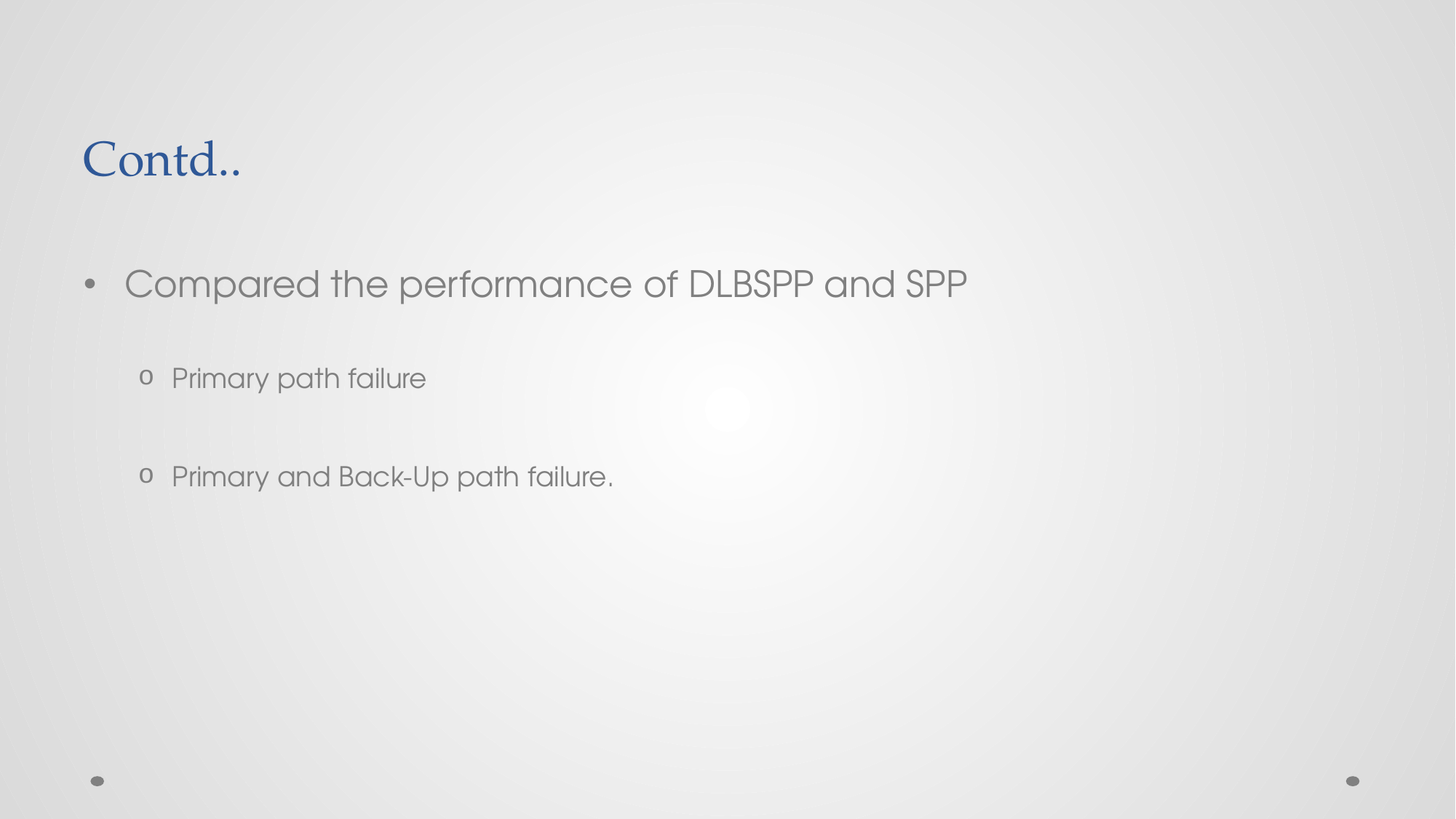

# Contd..
Compared the performance of DLBSPP and SPP

Primary path failure

Primary and Back-Up path failure.